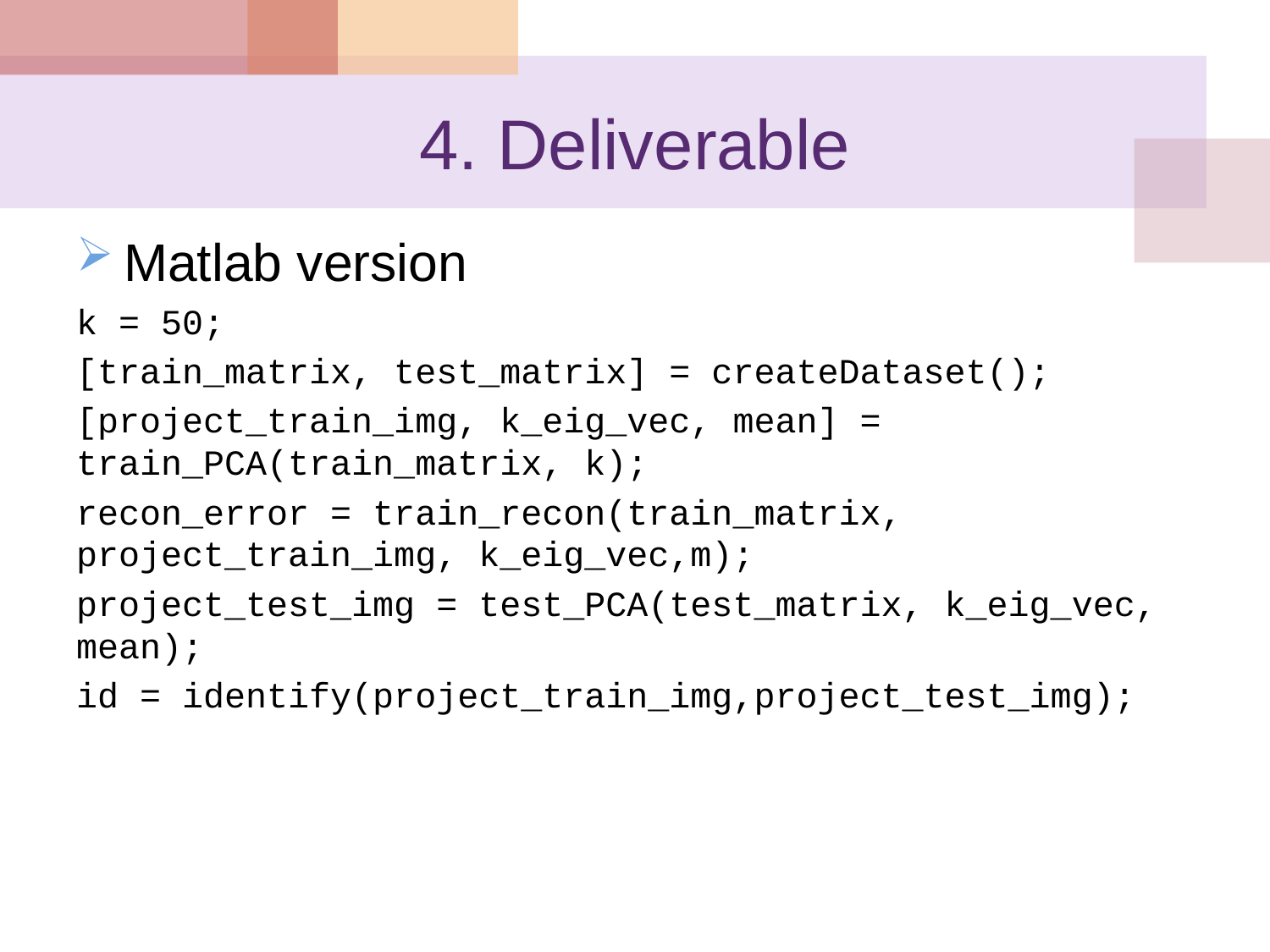

# 4. Deliverable
Matlab version
k = 50;
[train_matrix, test_matrix] = createDataset();
[project_train_img, k_eig_vec, mean] = train_PCA(train_matrix, k);
recon_error = train_recon(train_matrix, project_train_img, k_eig_vec,m);
project_test_img = test_PCA(test_matrix, k_eig_vec, mean);
id = identify(project_train_img,project_test_img);